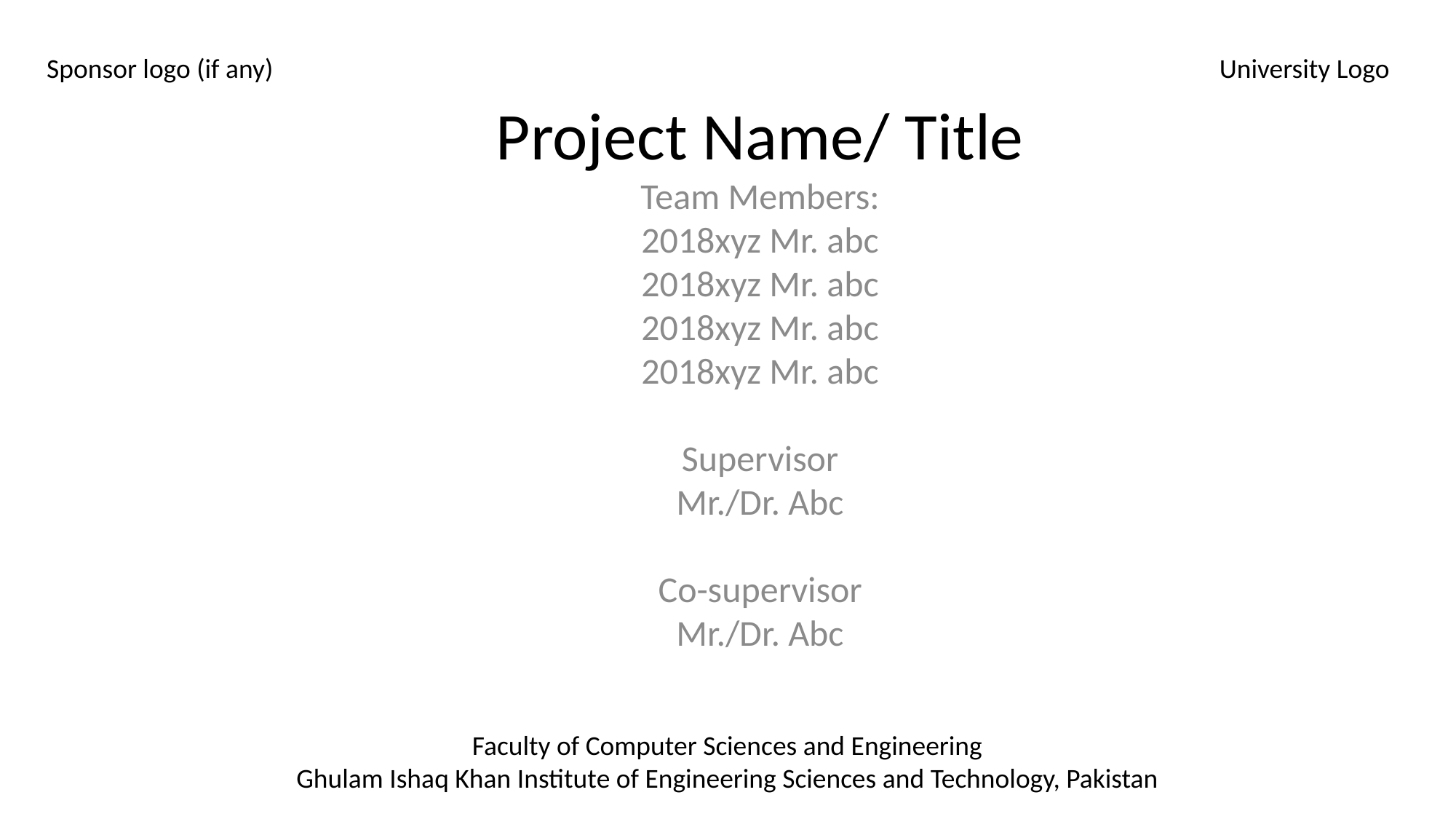

Sponsor logo (if any)
Project Name/ Title
University Logo
Team Members:
2018xyz Mr. abc
2018xyz Mr. abc
2018xyz Mr. abc
2018xyz Mr. abc
Supervisor
Mr./Dr. Abc
Co-supervisor
Mr./Dr. Abc

Faculty of Computer Sciences and Engineering
Ghulam Ishaq Khan Institute of Engineering Sciences and Technology, Pakistan